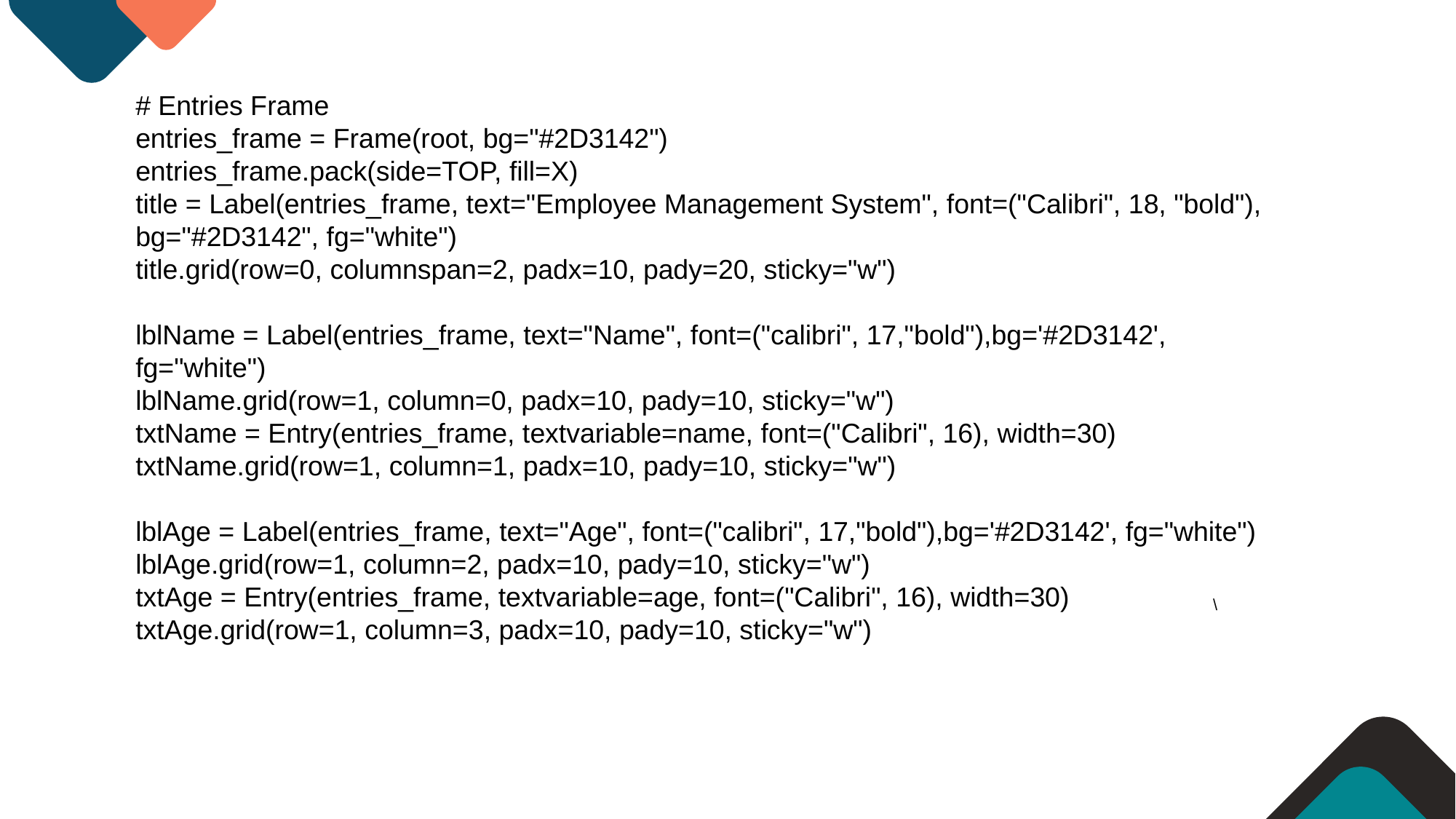

# Entries Frame
entries_frame = Frame(root, bg="#2D3142")
entries_frame.pack(side=TOP, fill=X)
title = Label(entries_frame, text="Employee Management System", font=("Calibri", 18, "bold"), bg="#2D3142", fg="white")
title.grid(row=0, columnspan=2, padx=10, pady=20, sticky="w")

lblName = Label(entries_frame, text="Name", font=("calibri", 17,"bold"),bg='#2D3142', fg="white")
lblName.grid(row=1, column=0, padx=10, pady=10, sticky="w")
txtName = Entry(entries_frame, textvariable=name, font=("Calibri", 16), width=30)
txtName.grid(row=1, column=1, padx=10, pady=10, sticky="w")

lblAge = Label(entries_frame, text="Age", font=("calibri", 17,"bold"),bg='#2D3142', fg="white")
lblAge.grid(row=1, column=2, padx=10, pady=10, sticky="w")
txtAge = Entry(entries_frame, textvariable=age, font=("Calibri", 16), width=30)
txtAge.grid(row=1, column=3, padx=10, pady=10, sticky="w")

\